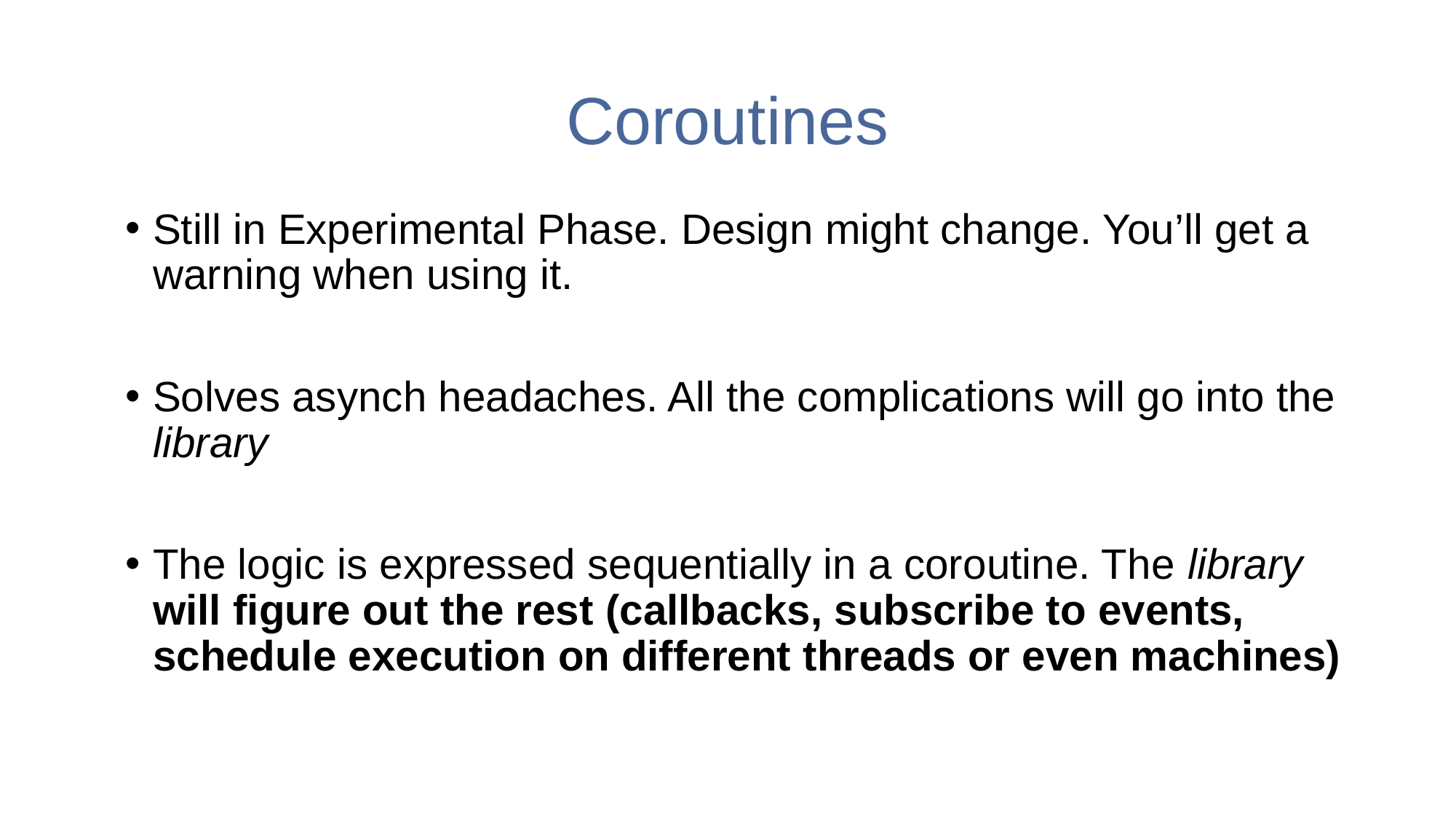

# Coroutines
Still in Experimental Phase. Design might change. You’ll get a warning when using it.

Solves asynch headaches. All the complications will go into the library

The logic is expressed sequentially in a coroutine. The library will figure out the rest (callbacks, subscribe to events, schedule execution on different threads or even machines)